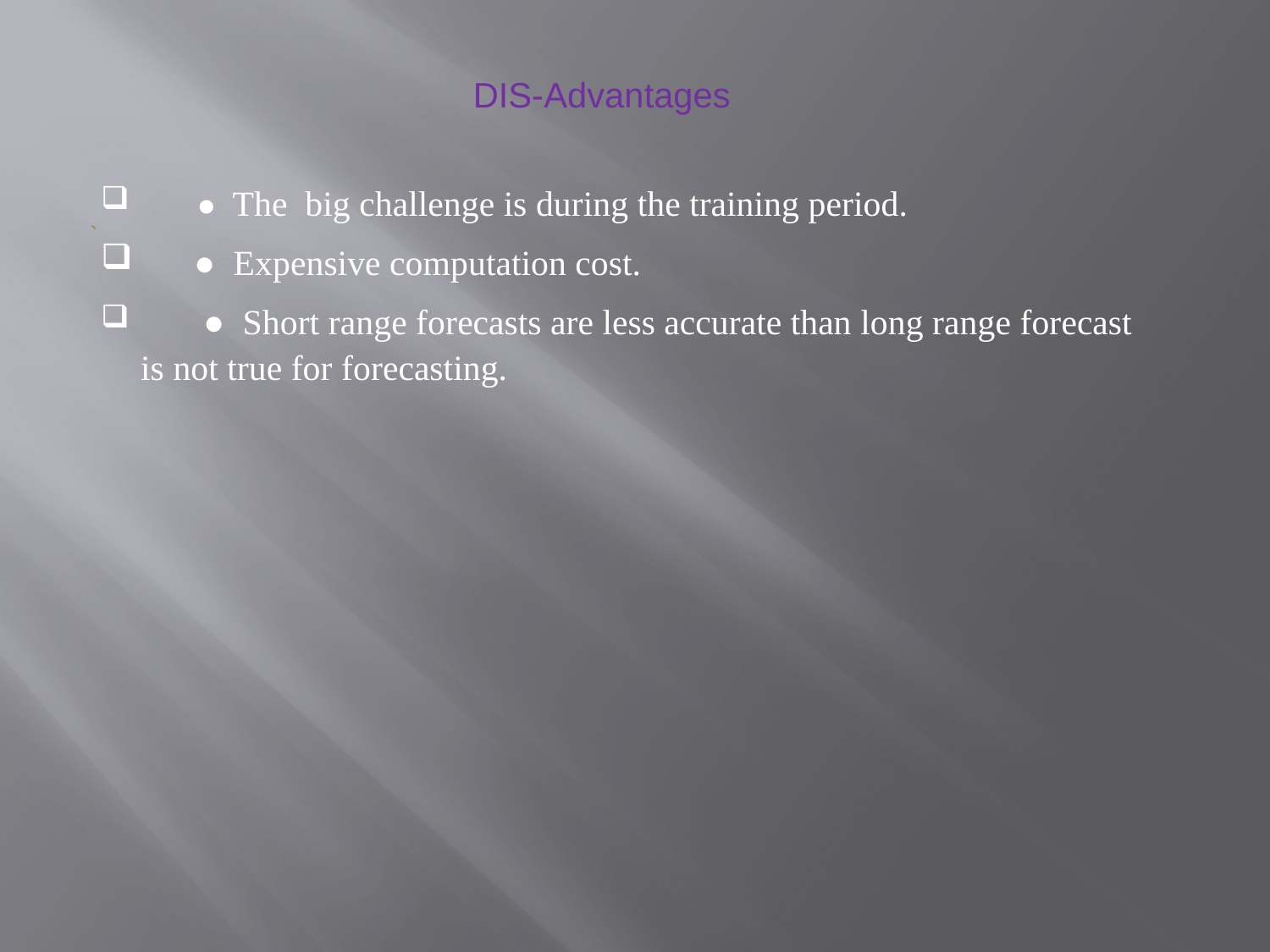

DIS-Advantages
       ●  The  big challenge is during the training period.
      ●  Expensive computation cost.
       ●  Short range forecasts are less accurate than long range forecast is not true for forecasting.